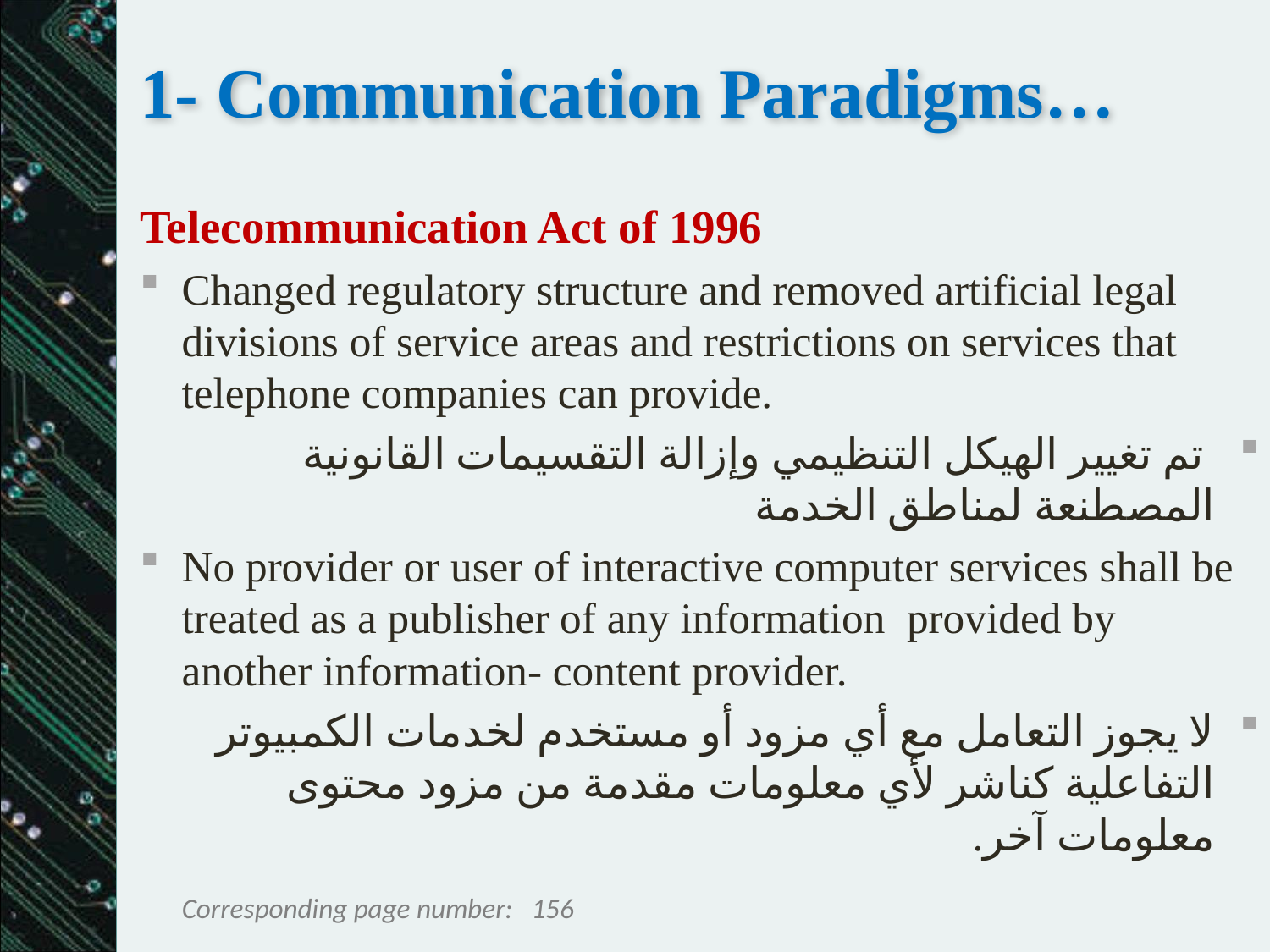

# 1- Communication Paradigms…
Telecommunication Act of 1996
Changed regulatory structure and removed artificial legal divisions of service areas and restrictions on services that telephone companies can provide.
 تم تغيير الهيكل التنظيمي وإزالة التقسيمات القانونية المصطنعة لمناطق الخدمة
No provider or user of interactive computer services shall be treated as a publisher of any information  provided by another information- content provider.
لا يجوز التعامل مع أي مزود أو مستخدم لخدمات الكمبيوتر التفاعلية كناشر لأي معلومات مقدمة من مزود محتوى معلومات آخر.

156